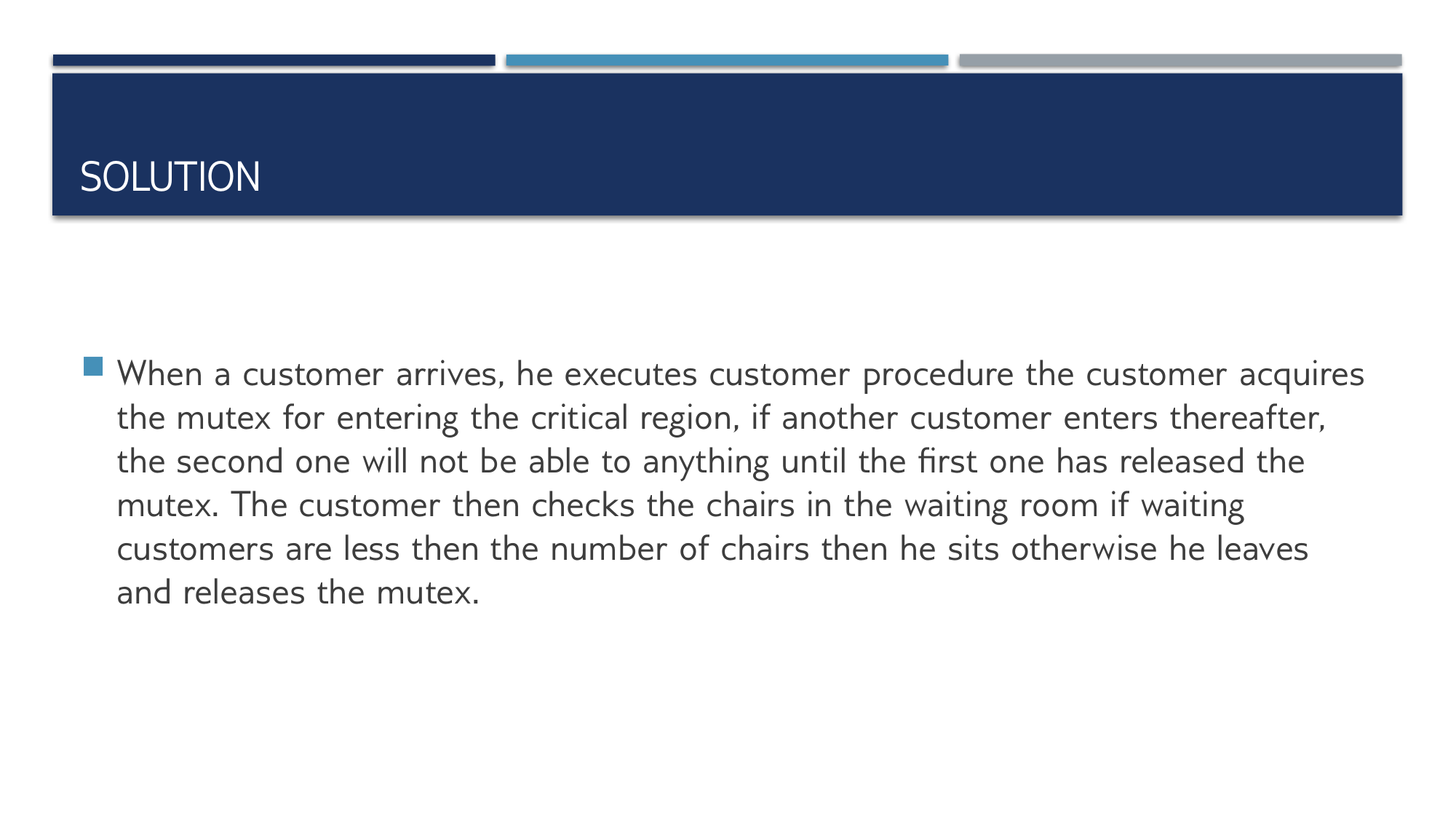

# Solution
When a customer arrives, he executes customer procedure the customer acquires the mutex for entering the critical region, if another customer enters thereafter, the second one will not be able to anything until the first one has released the mutex. The customer then checks the chairs in the waiting room if waiting customers are less then the number of chairs then he sits otherwise he leaves and releases the mutex.